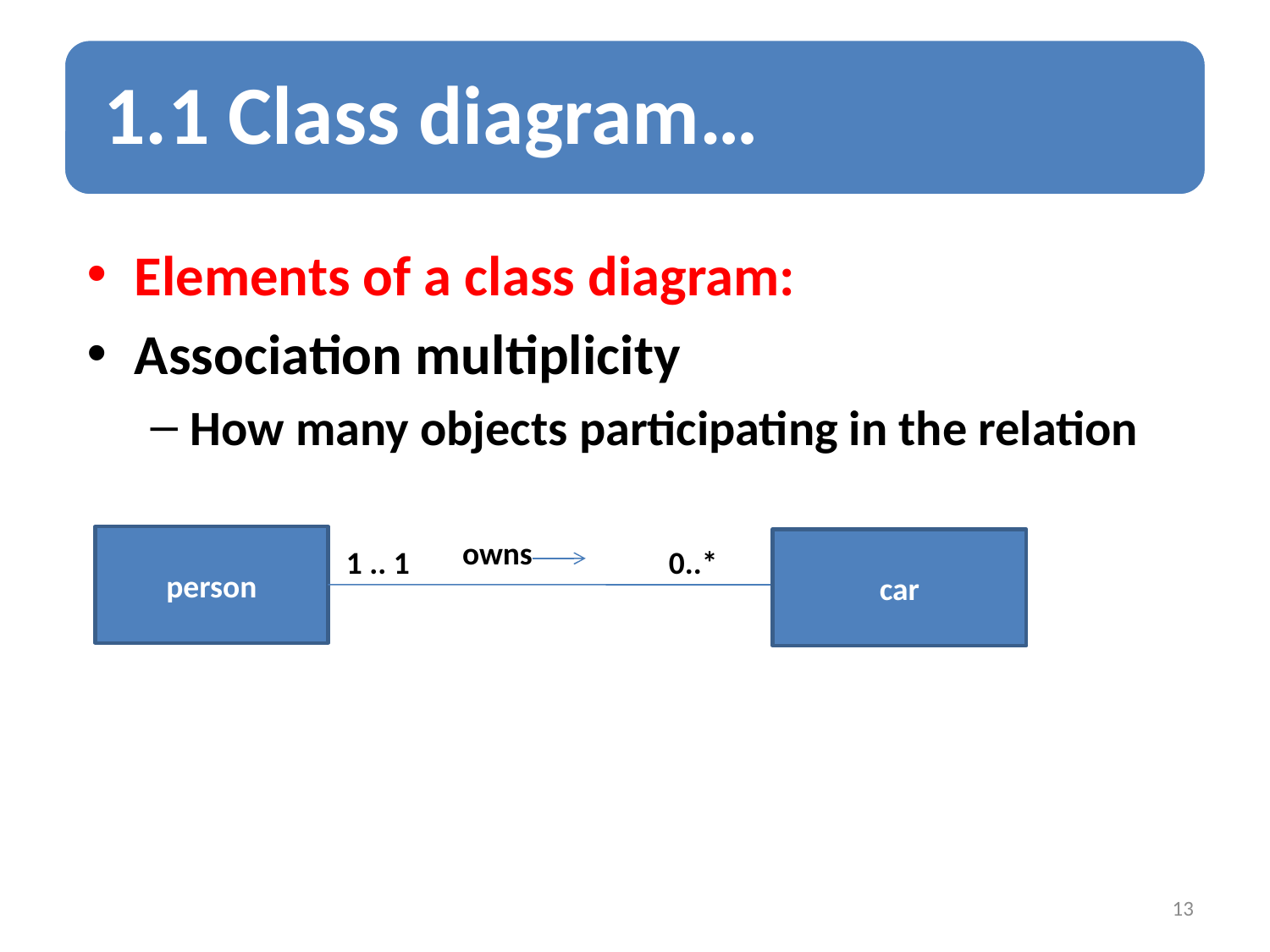

1.1 Class diagram…
Elements of a class diagram:
Association multiplicity
How many objects participating in the relation
person
owns
car
1 .. 1
0..*
13